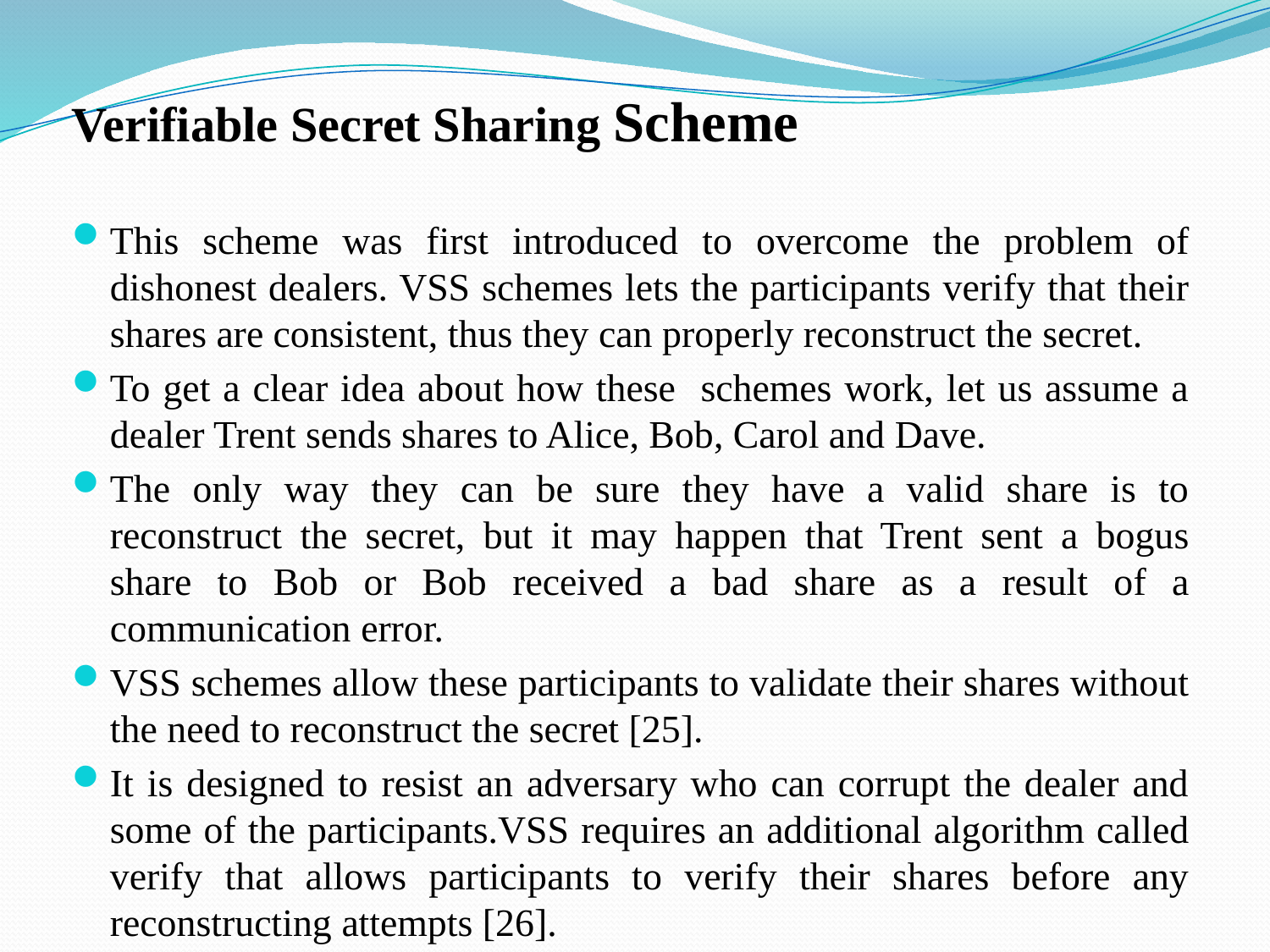

Verifiable Secret Sharing Scheme

This scheme was first introduced to overcome the problem of dishonest dealers. VSS schemes lets the participants verify that their shares are consistent, thus they can properly reconstruct the secret.
To get a clear idea about how these  schemes work, let us assume a dealer Trent sends shares to Alice, Bob, Carol and Dave.
The only way they can be sure they have a valid share is to reconstruct the secret, but it may happen that Trent sent a bogus share to Bob or Bob received a bad share as a result of a communication error.
VSS schemes allow these participants to validate their shares without the need to reconstruct the secret [25].
It is designed to resist an adversary who can corrupt the dealer and some of the participants.VSS requires an additional algorithm called verify that allows participants to verify their shares before any reconstructing attempts [26].